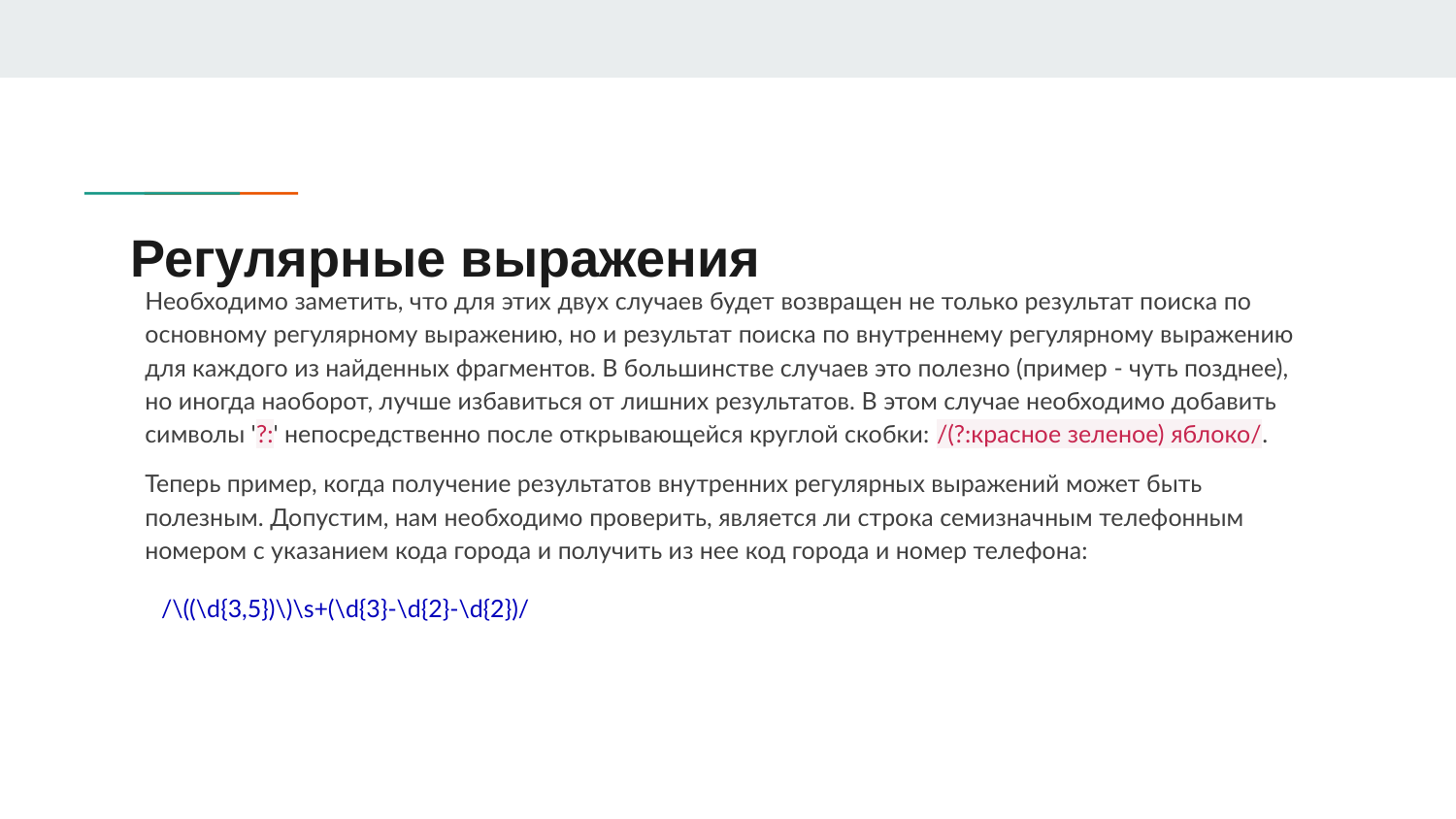

# Регулярные выражения
Необходимо заметить, что для этих двух случаев будет возвращен не только результат поиска по основному регулярному выражению, но и результат поиска по внутреннему регулярному выражению для каждого из найденных фрагментов. В большинстве случаев это полезно (пример - чуть позднее), но иногда наоборот, лучше избавиться от лишних результатов. В этом случае необходимо добавить символы '?:' непосредственно после открывающейся круглой скобки: /(?:красное зеленое) яблоко/.
Теперь пример, когда получение результатов внутренних регулярных выражений может быть полезным. Допустим, нам необходимо проверить, является ли строка семизначным телефонным номером с указанием кода города и получить из нее код города и номер телефона:
/\((\d{3,5})\)\s+(\d{3}-\d{2}-\d{2})/